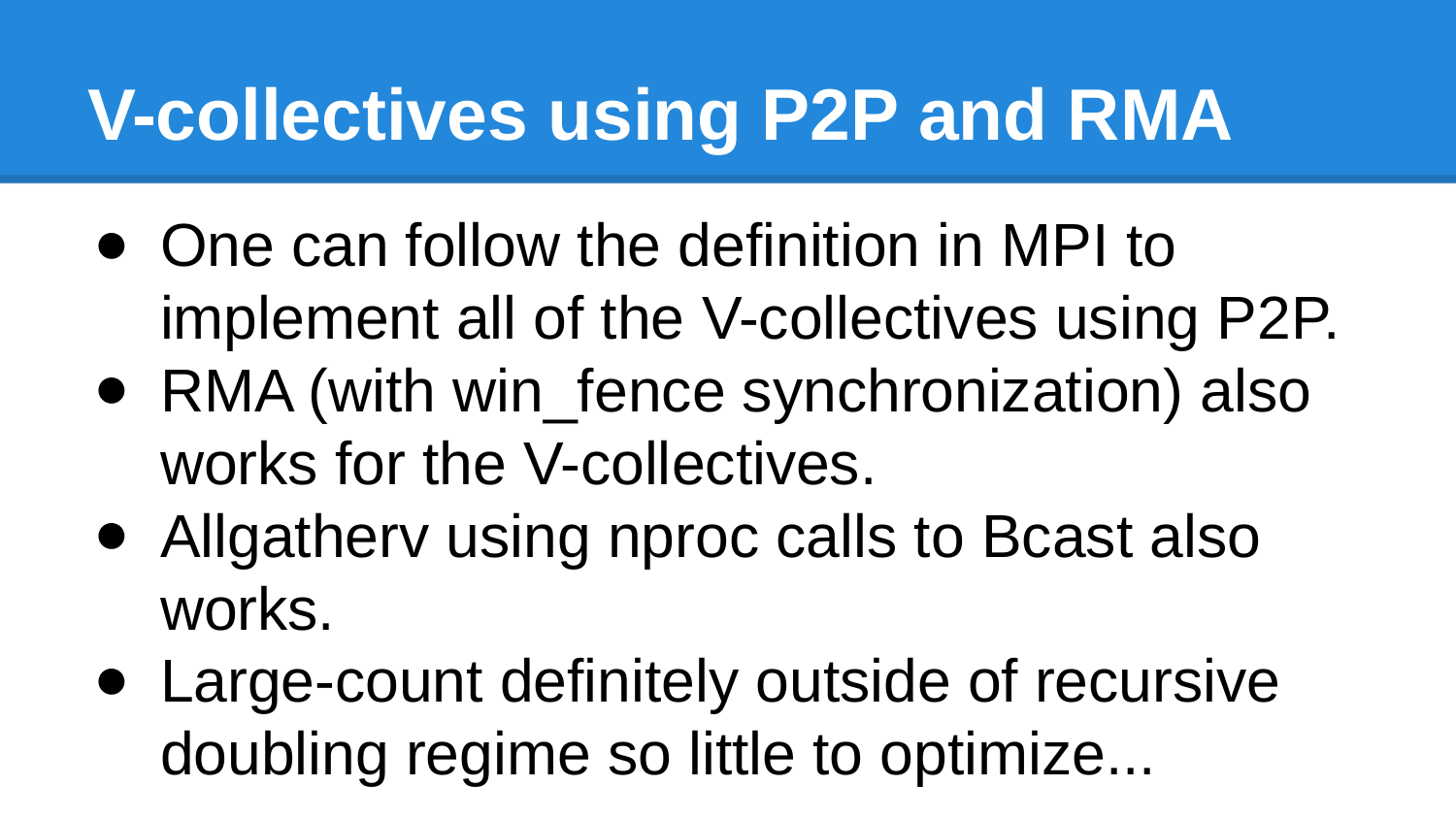

# V-collectives using P2P and RMA
One can follow the definition in MPI to implement all of the V-collectives using P2P.
RMA (with win_fence synchronization) also works for the V-collectives.
Allgatherv using nproc calls to Bcast also works.
Large-count definitely outside of recursive doubling regime so little to optimize...